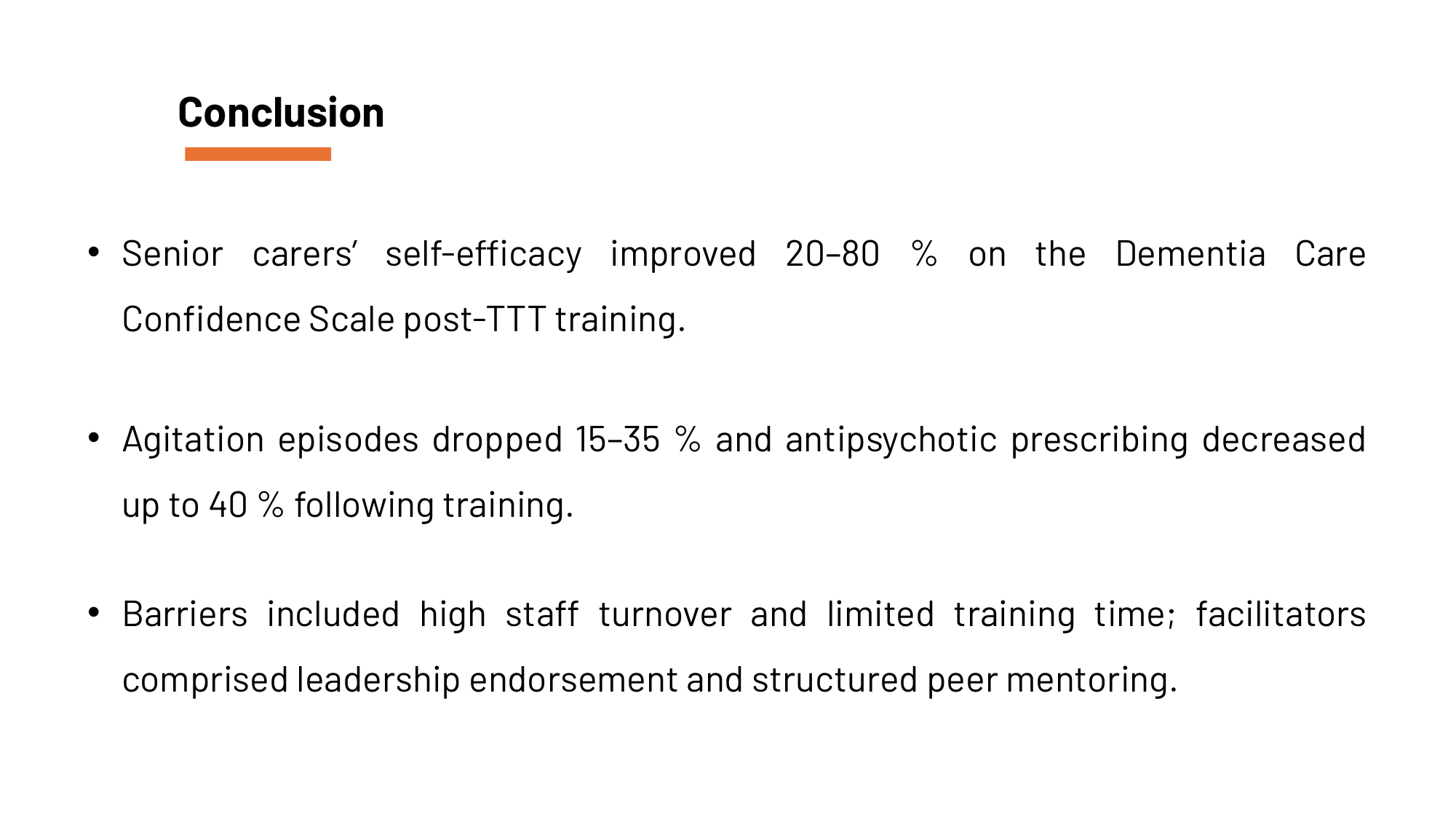

Conclusion

Senior carers’ self-efficacy improved 20–80 % on the Dementia Care Confidence Scale post-TTT training.

Agitation episodes dropped 15–35 % and antipsychotic prescribing decreased up to 40 % following training.

Barriers included high staff turnover and limited training time; facilitators comprised leadership endorsement and structured peer mentoring.